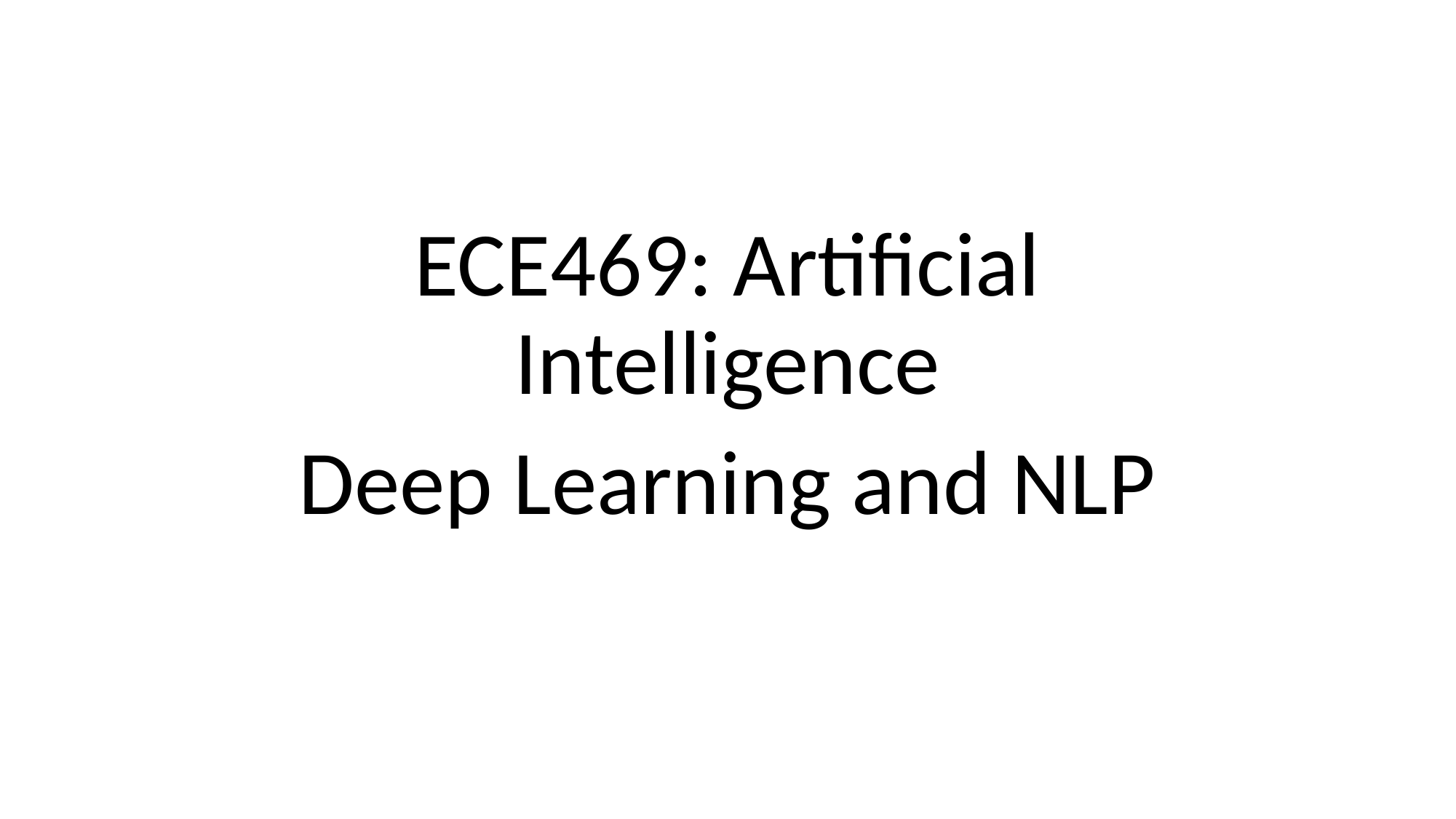

# ECE469: Artificial Intelligence
Deep Learning and NLP